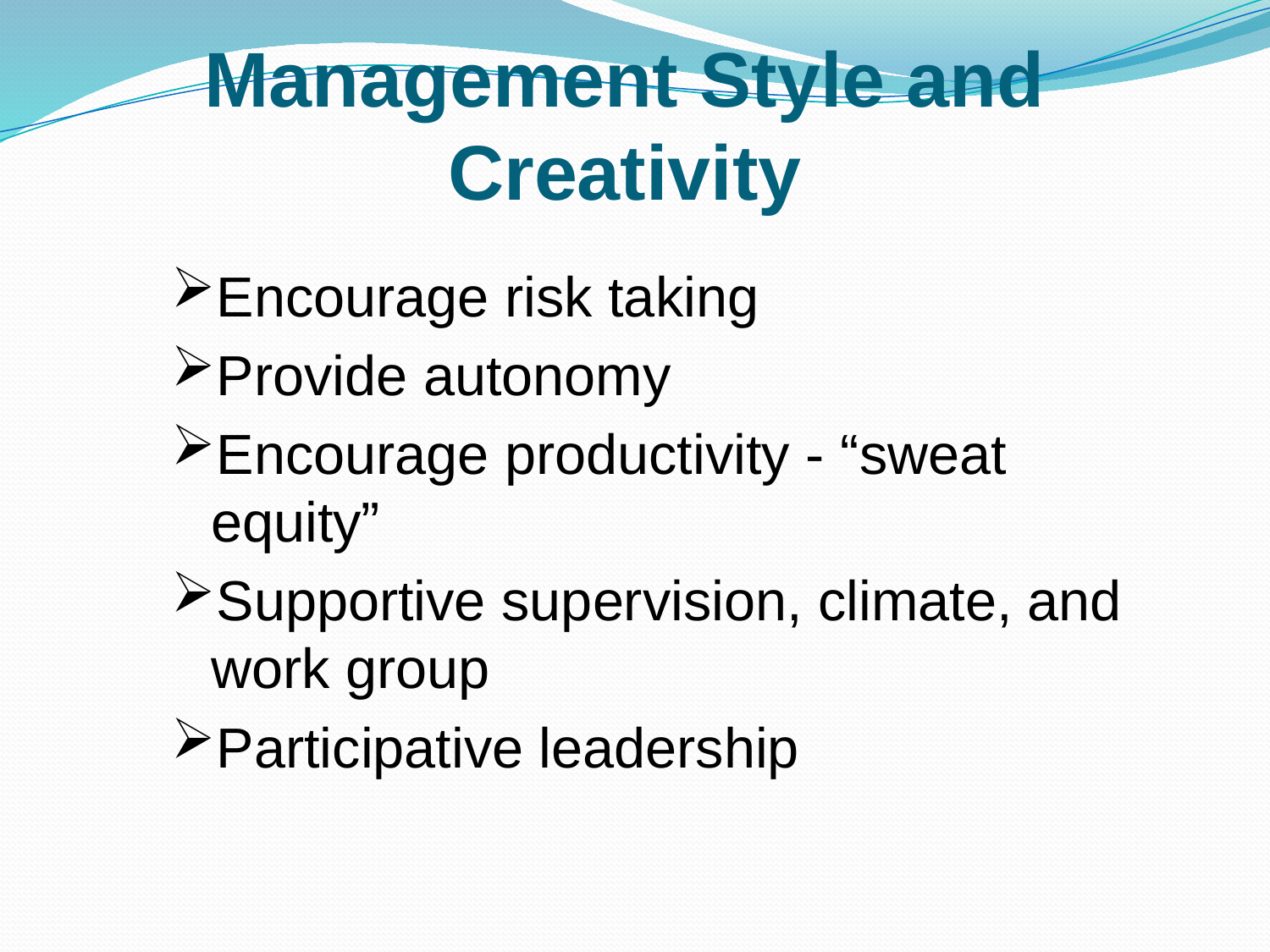

Management Style and Creativity
Encourage risk taking
Provide autonomy
Encourage productivity - “sweat equity”
Supportive supervision, climate, and work group
Participative leadership